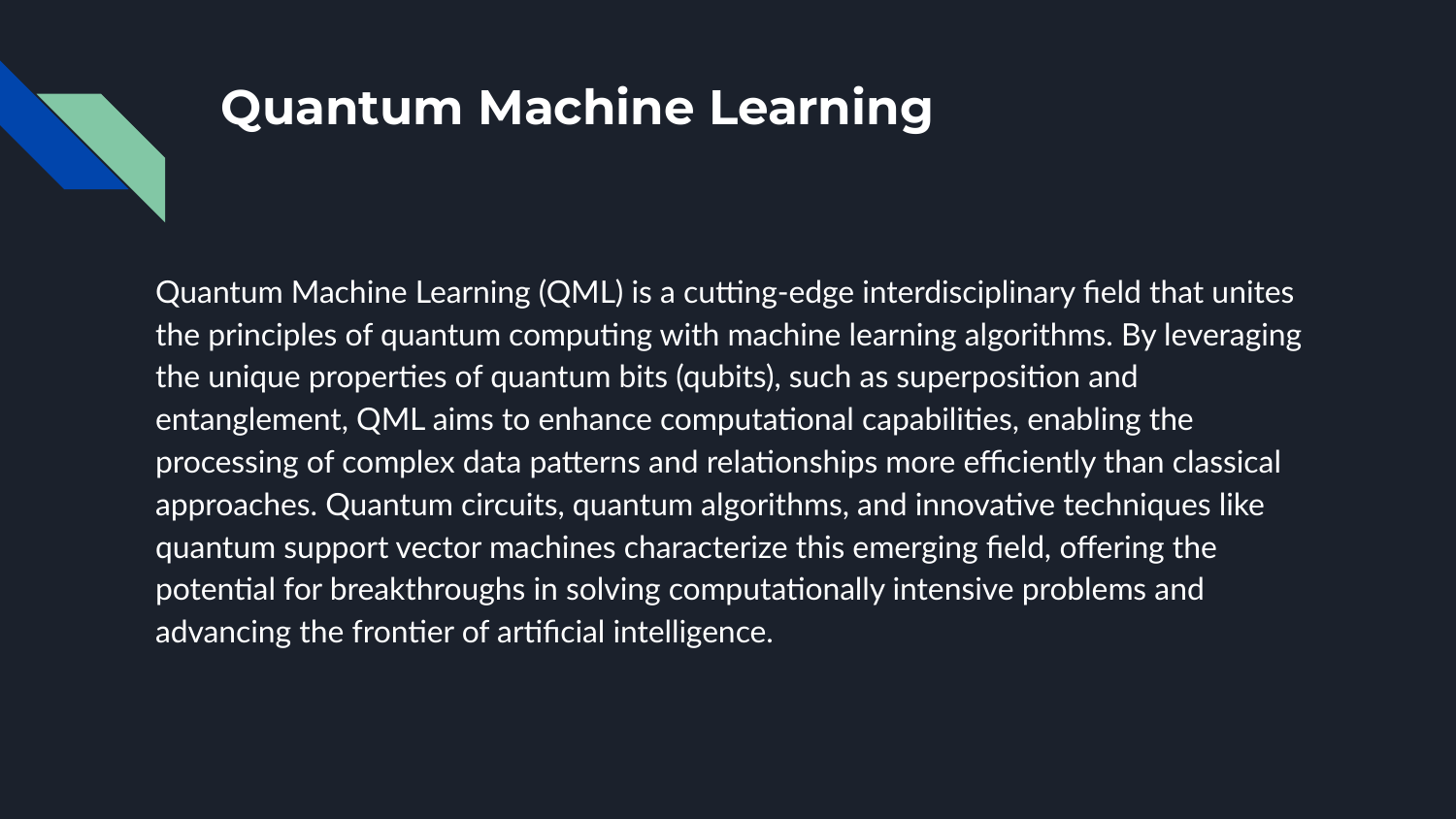

# Quantum Machine Learning
Quantum Machine Learning (QML) is a cutting-edge interdisciplinary field that unites the principles of quantum computing with machine learning algorithms. By leveraging the unique properties of quantum bits (qubits), such as superposition and entanglement, QML aims to enhance computational capabilities, enabling the processing of complex data patterns and relationships more efficiently than classical approaches. Quantum circuits, quantum algorithms, and innovative techniques like quantum support vector machines characterize this emerging field, offering the potential for breakthroughs in solving computationally intensive problems and advancing the frontier of artificial intelligence.